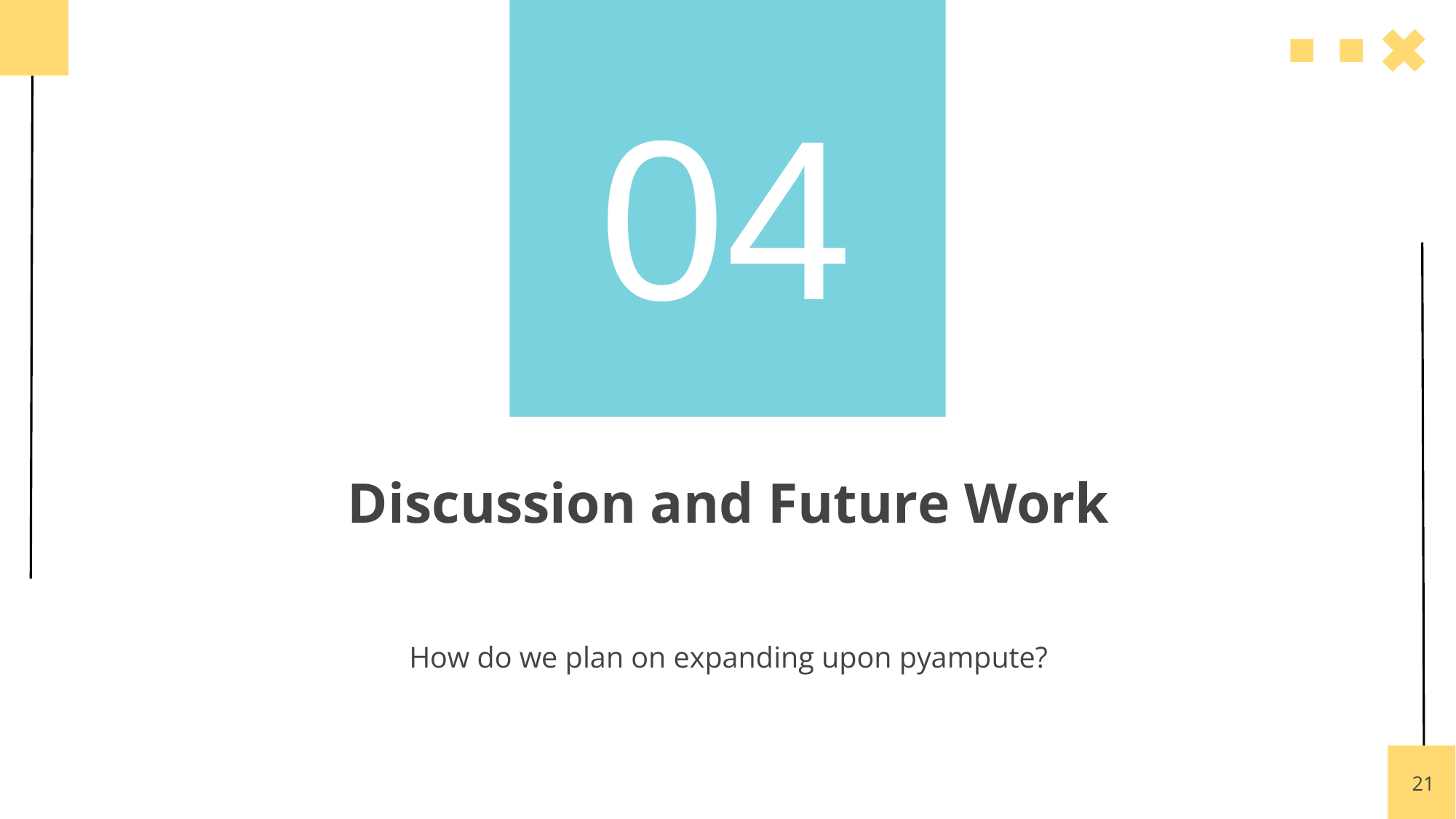

# 04
Discussion and Future Work
How do we plan on expanding upon pyampute?

21